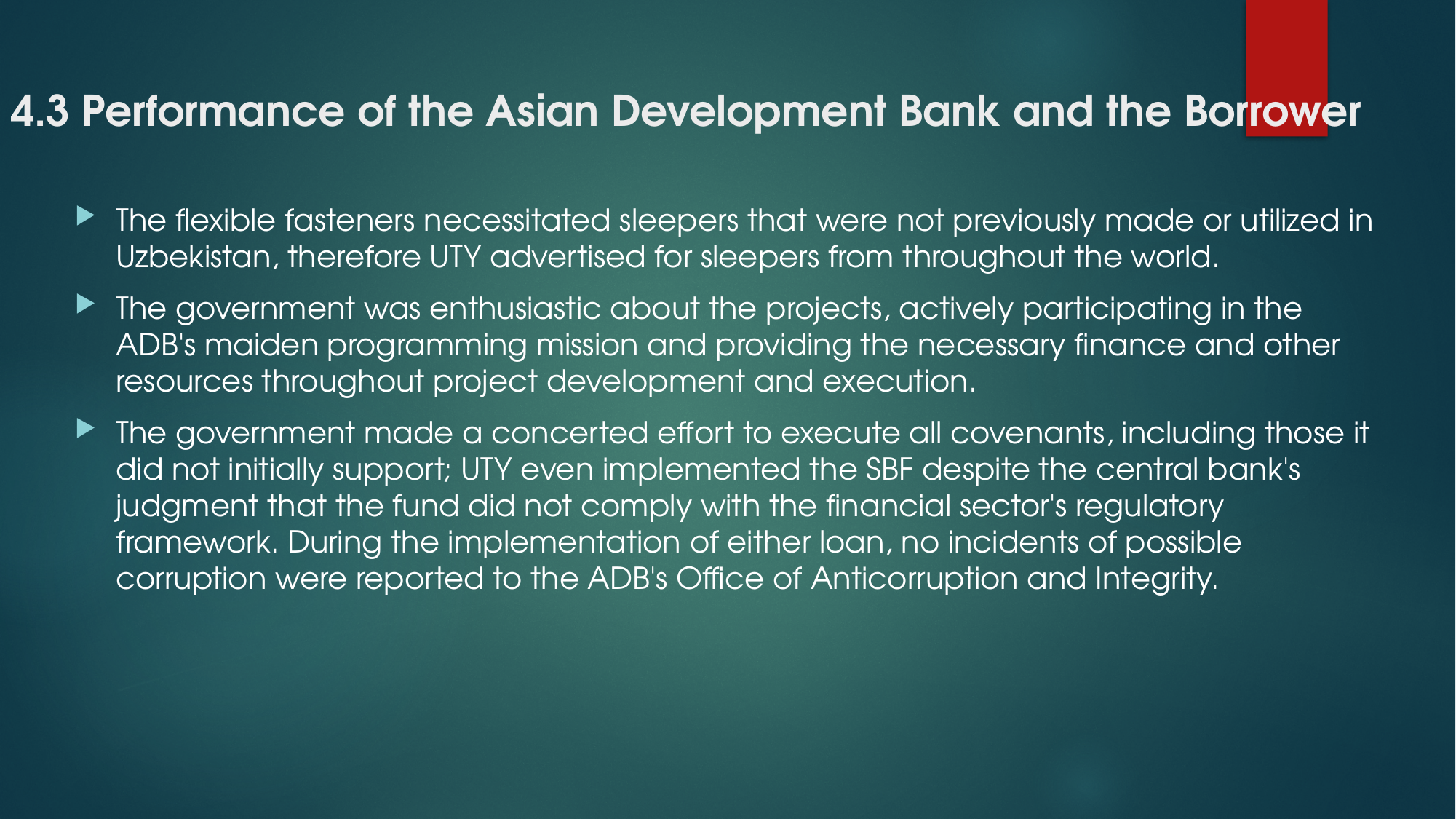

# 4.3 Performance of the Asian Development Bank and the Borrower
The flexible fasteners necessitated sleepers that were not previously made or utilized in Uzbekistan, therefore UTY advertised for sleepers from throughout the world.
The government was enthusiastic about the projects, actively participating in the ADB's maiden programming mission and providing the necessary finance and other resources throughout project development and execution.
The government made a concerted effort to execute all covenants, including those it did not initially support; UTY even implemented the SBF despite the central bank's judgment that the fund did not comply with the financial sector's regulatory framework. During the implementation of either loan, no incidents of possible corruption were reported to the ADB's Office of Anticorruption and Integrity.